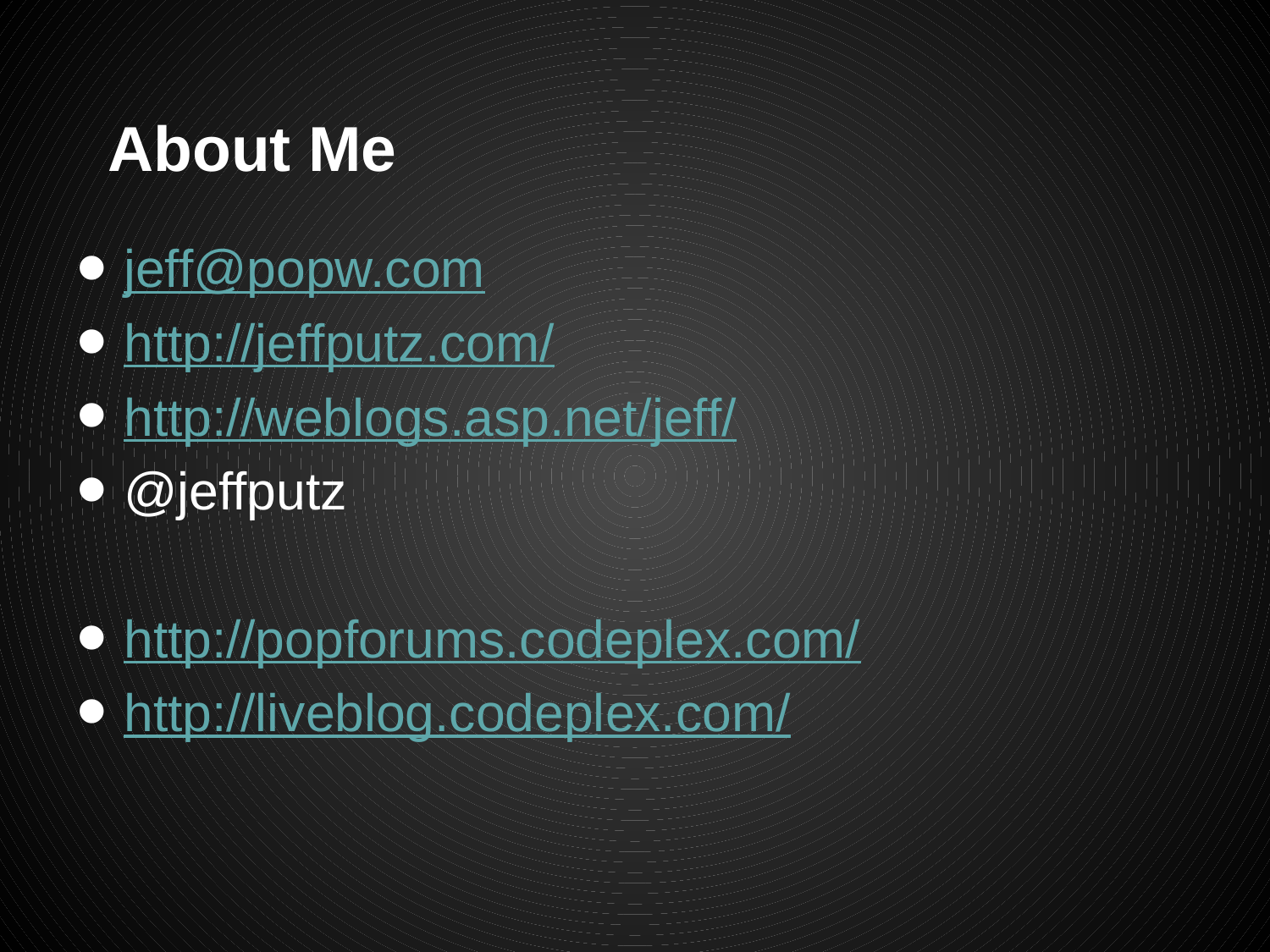

# About Me
jeff@popw.com
http://jeffputz.com/
http://weblogs.asp.net/jeff/
@jeffputz

http://popforums.codeplex.com/
http://liveblog.codeplex.com/